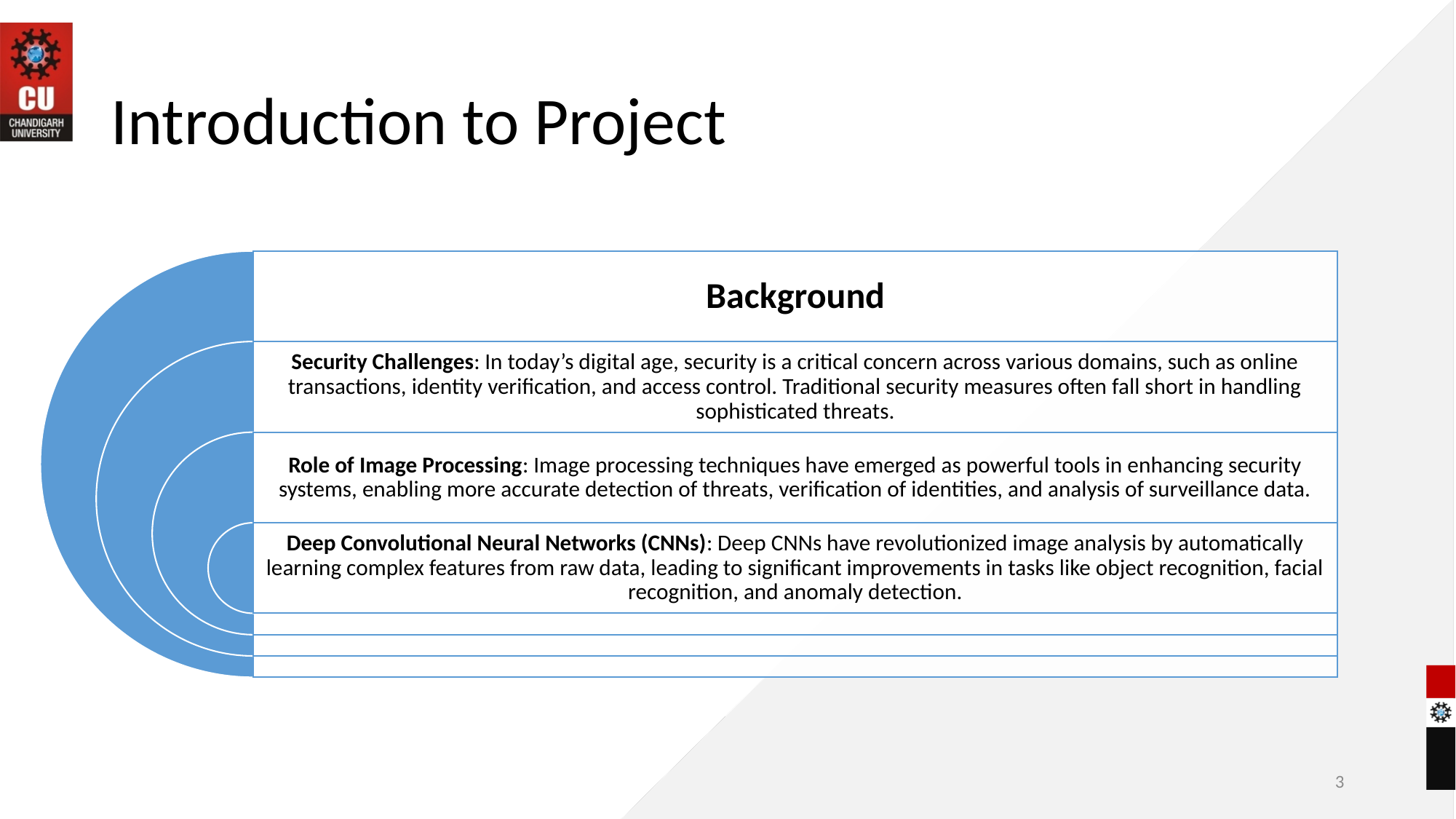

# Introduction to Project
Background
Security Challenges: In today’s digital age, security is a critical concern across various domains, such as online transactions, identity verification, and access control. Traditional security measures often fall short in handling sophisticated threats.
Role of Image Processing: Image processing techniques have emerged as powerful tools in enhancing security systems, enabling more accurate detection of threats, verification of identities, and analysis of surveillance data.
Deep Convolutional Neural Networks (CNNs): Deep CNNs have revolutionized image analysis by automatically learning complex features from raw data, leading to significant improvements in tasks like object recognition, facial recognition, and anomaly detection.
3